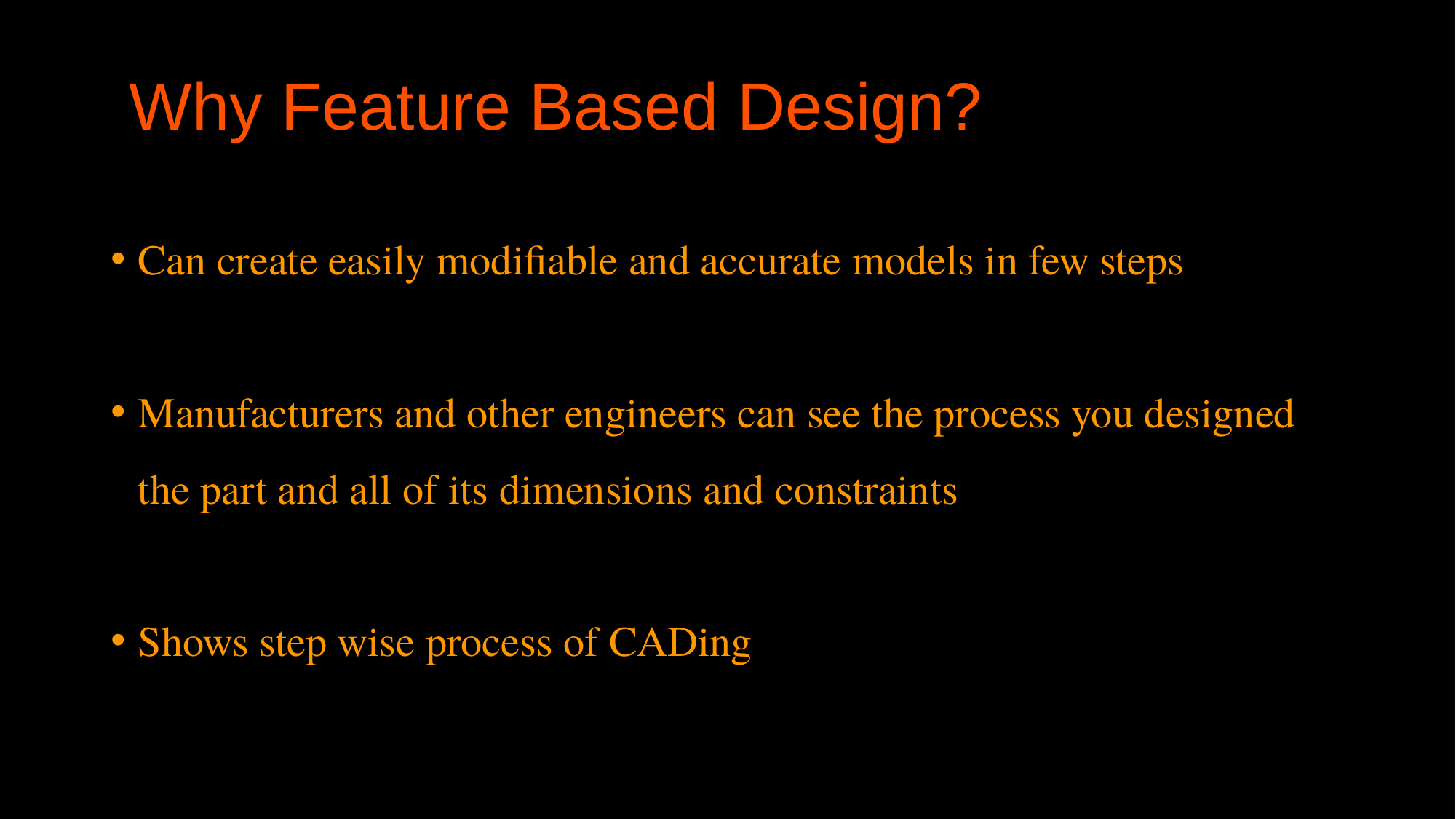

# Why Feature Based Design?
Can create easily modifiable and accurate models in few steps

Manufacturers and other engineers can see the process you designed the part and all of its dimensions and constraints

Shows step wise process of CADing